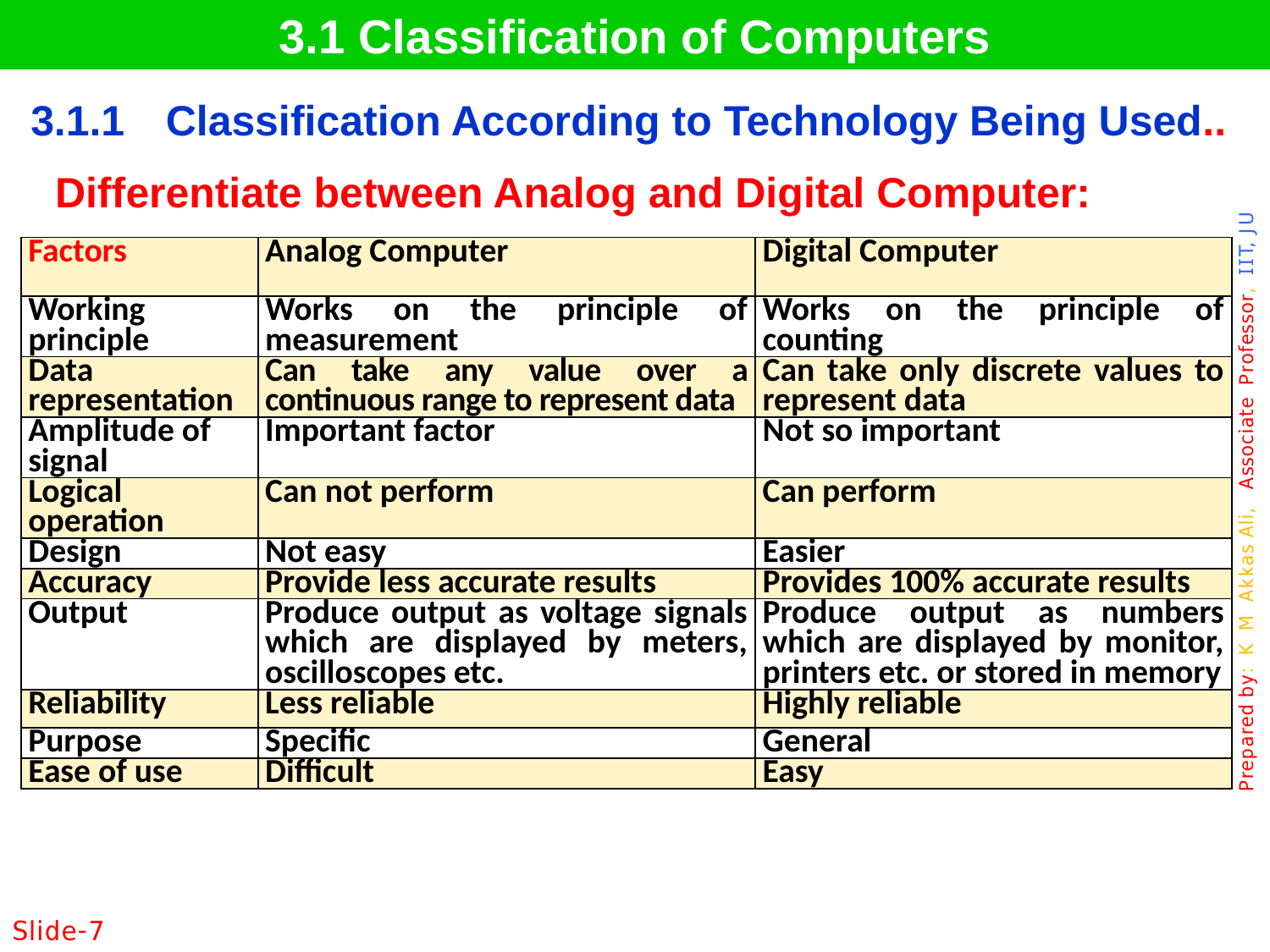

3.1 Classification of Computers
| 3.1.1 | Classification According to Technology Being Used.. |
| --- | --- |
Differentiate between Analog and Digital Computer:
| Factors | Analog Computer | Digital Computer |
| --- | --- | --- |
| Working principle | Works on the principle of measurement | Works on the principle of counting |
| Data representation | Can take any value over a continuous range to represent data | Can take only discrete values to represent data |
| Amplitude of signal | Important factor | Not so important |
| Logical operation | Can not perform | Can perform |
| Design | Not easy | Easier |
| Accuracy | Provide less accurate results | Provides 100% accurate results |
| Output | Produce output as voltage signals which are displayed by meters, oscilloscopes etc. | Produce output as numbers which are displayed by monitor, printers etc. or stored in memory |
| Reliability | Less reliable | Highly reliable |
| Purpose | Specific | General |
| Ease of use | Difficult | Easy |
Slide-7